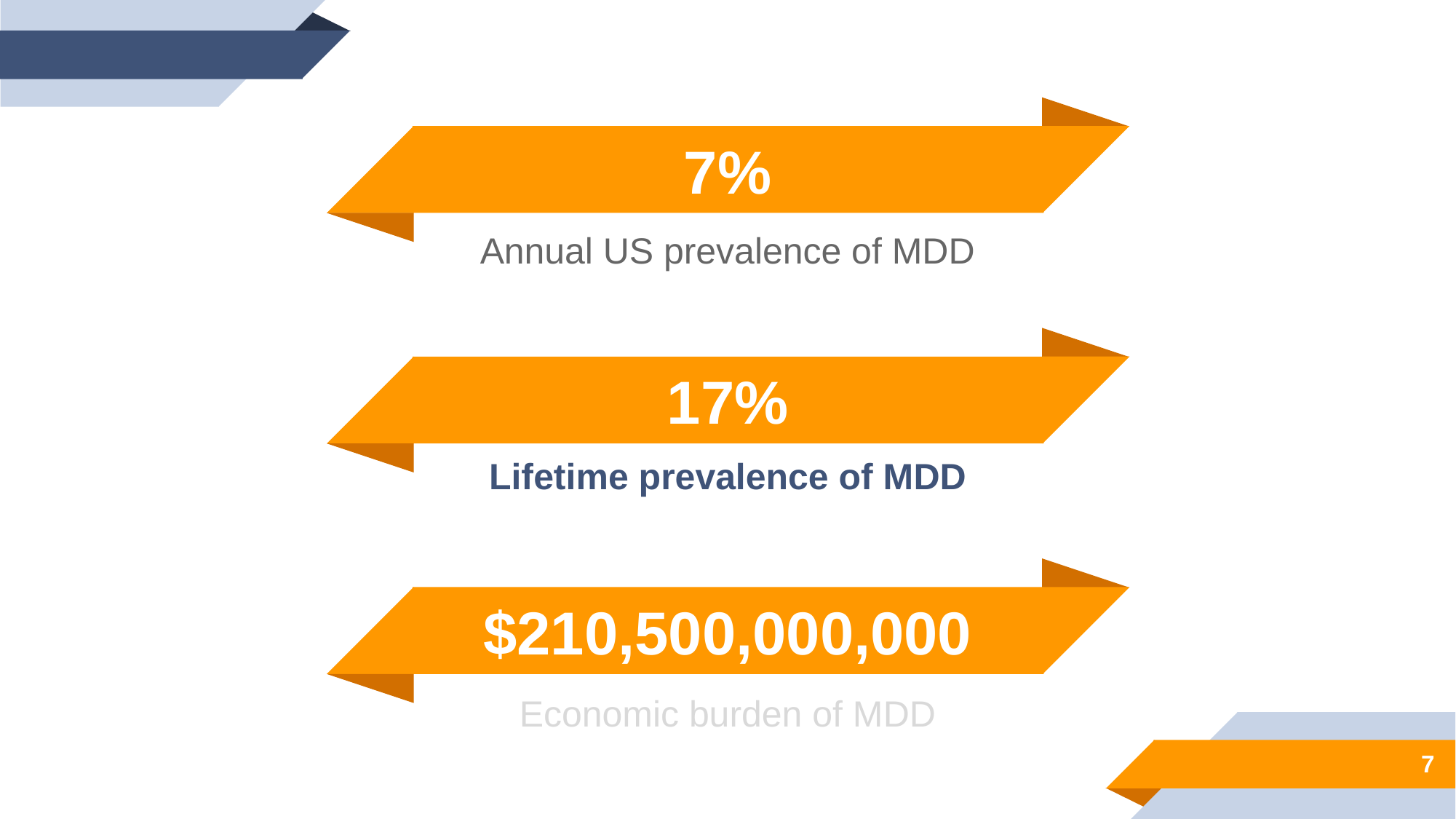

7%
Annual US prevalence of MDD

17%
Lifetime prevalence of MDD

$210,500,000,000
Economic burden of MDD
7